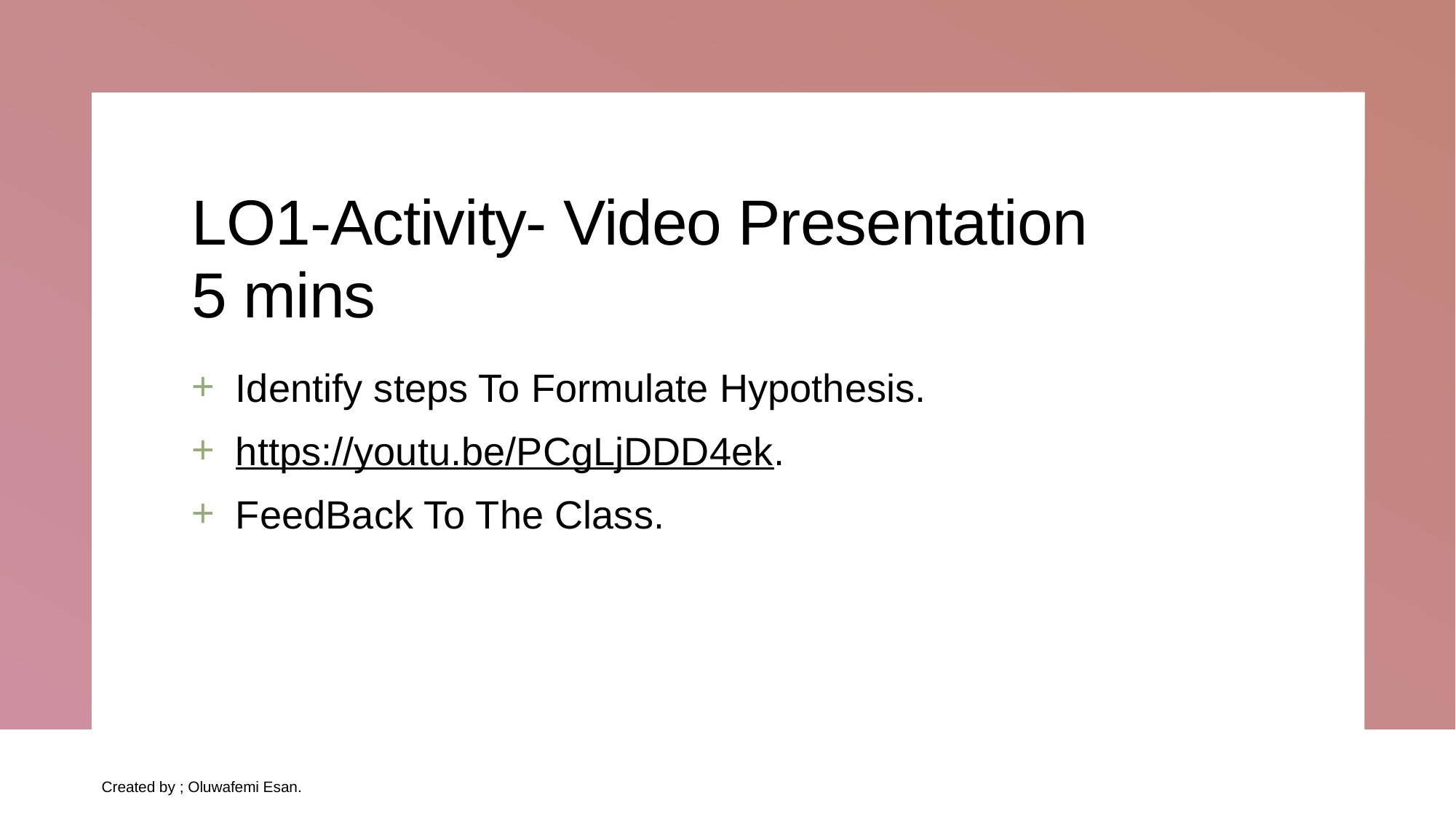

# LO1-Activity- Video Presentation 5 mins
Identify steps To Formulate Hypothesis.
https://youtu.be/PCgLjDDD4ek.
FeedBack To The Class.
Created by ; Oluwafemi Esan.